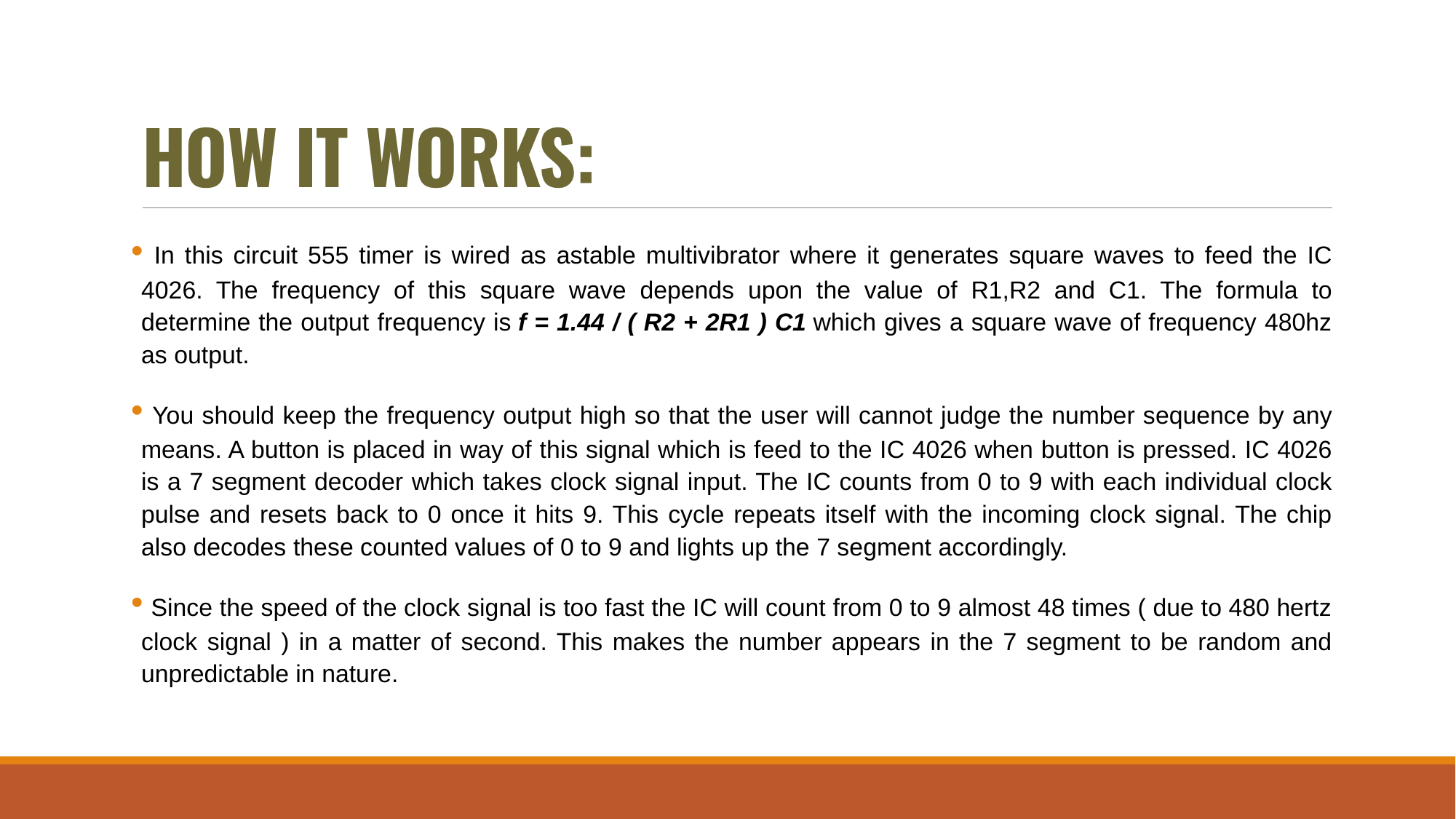

# HOW IT WORKS:
 In this circuit 555 timer is wired as astable multivibrator where it generates square waves to feed the IC 4026. The frequency of this square wave depends upon the value of R1,R2 and C1. The formula to determine the output frequency is f = 1.44 / ( R2 + 2R1 ) C1 which gives a square wave of frequency 480hz as output.
 You should keep the frequency output high so that the user will cannot judge the number sequence by any means. A button is placed in way of this signal which is feed to the IC 4026 when button is pressed. IC 4026 is a 7 segment decoder which takes clock signal input. The IC counts from 0 to 9 with each individual clock pulse and resets back to 0 once it hits 9. This cycle repeats itself with the incoming clock signal. The chip also decodes these counted values of 0 to 9 and lights up the 7 segment accordingly.
 Since the speed of the clock signal is too fast the IC will count from 0 to 9 almost 48 times ( due to 480 hertz clock signal ) in a matter of second. This makes the number appears in the 7 segment to be random and unpredictable in nature.